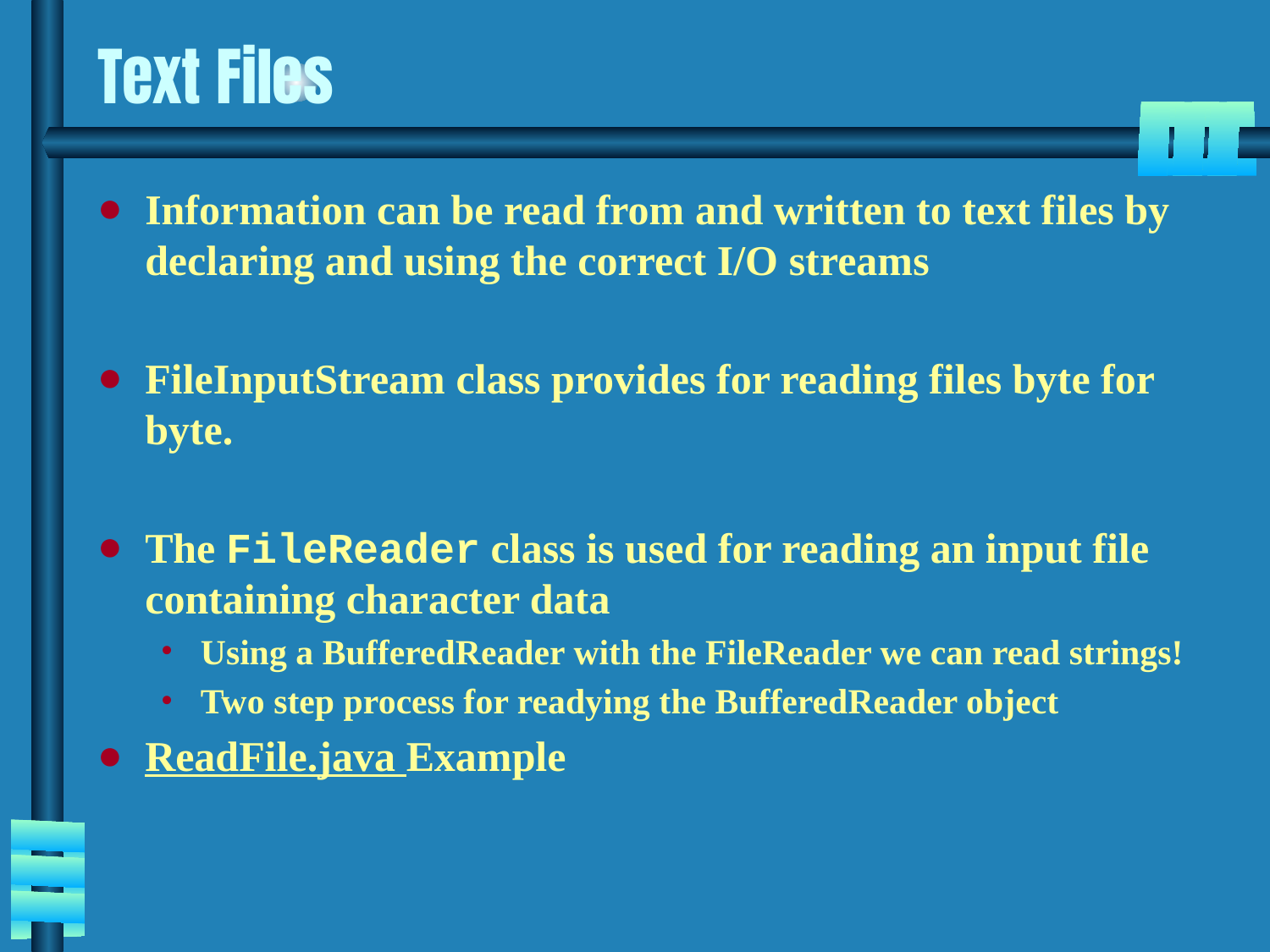

# Text Files
Information can be read from and written to text files by declaring and using the correct I/O streams

FileInputStream class provides for reading files byte for byte.

The FileReader class is used for reading an input file containing character data
Using a BufferedReader with the FileReader we can read strings!
Two step process for readying the BufferedReader object
ReadFile.java Example